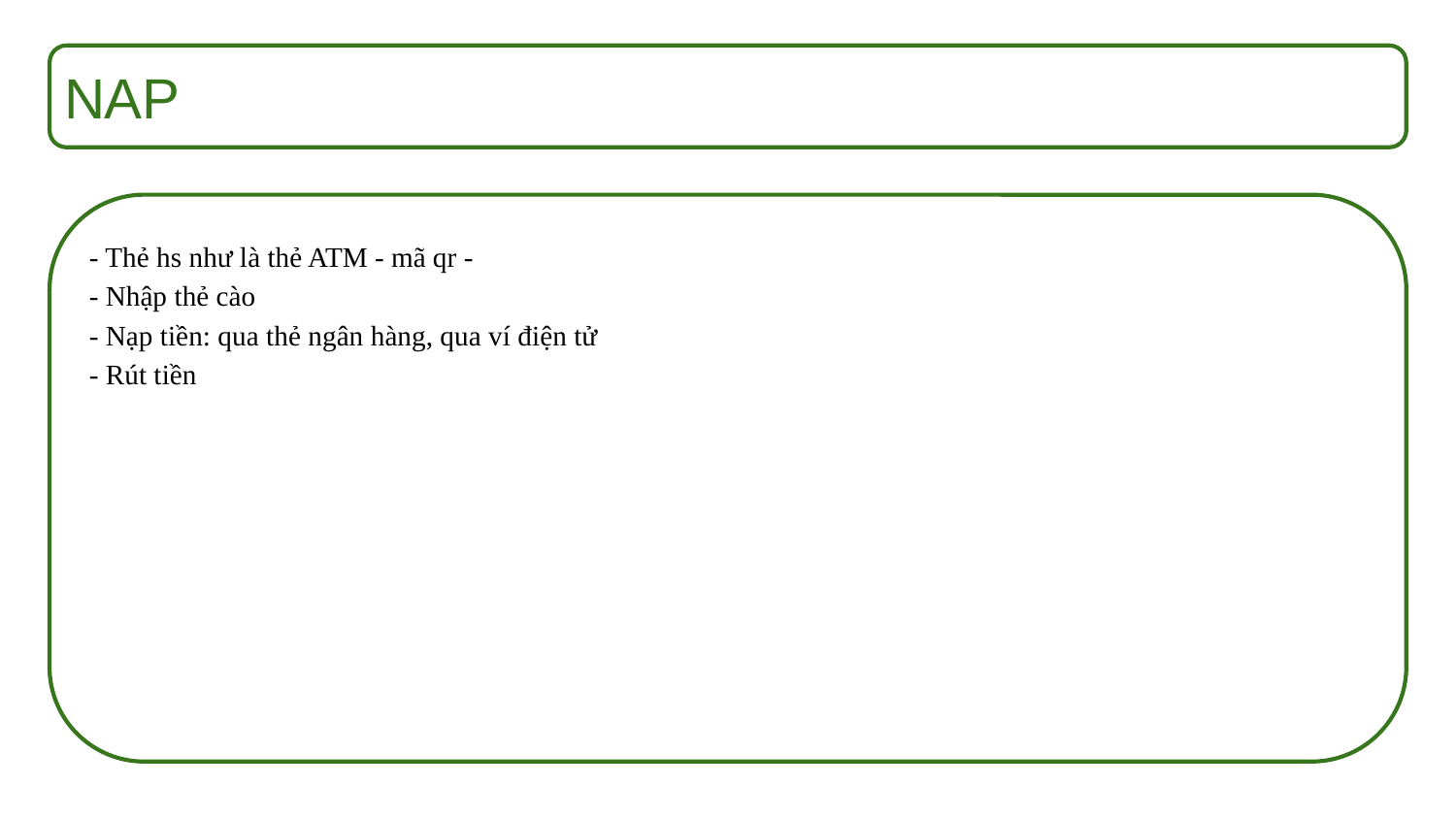

NAP

- Thẻ hs như là thẻ ATM - mã qr -
- Nhập thẻ cào
- Nạp tiền: qua thẻ ngân hàng, qua ví điện tử
- Rút tiền